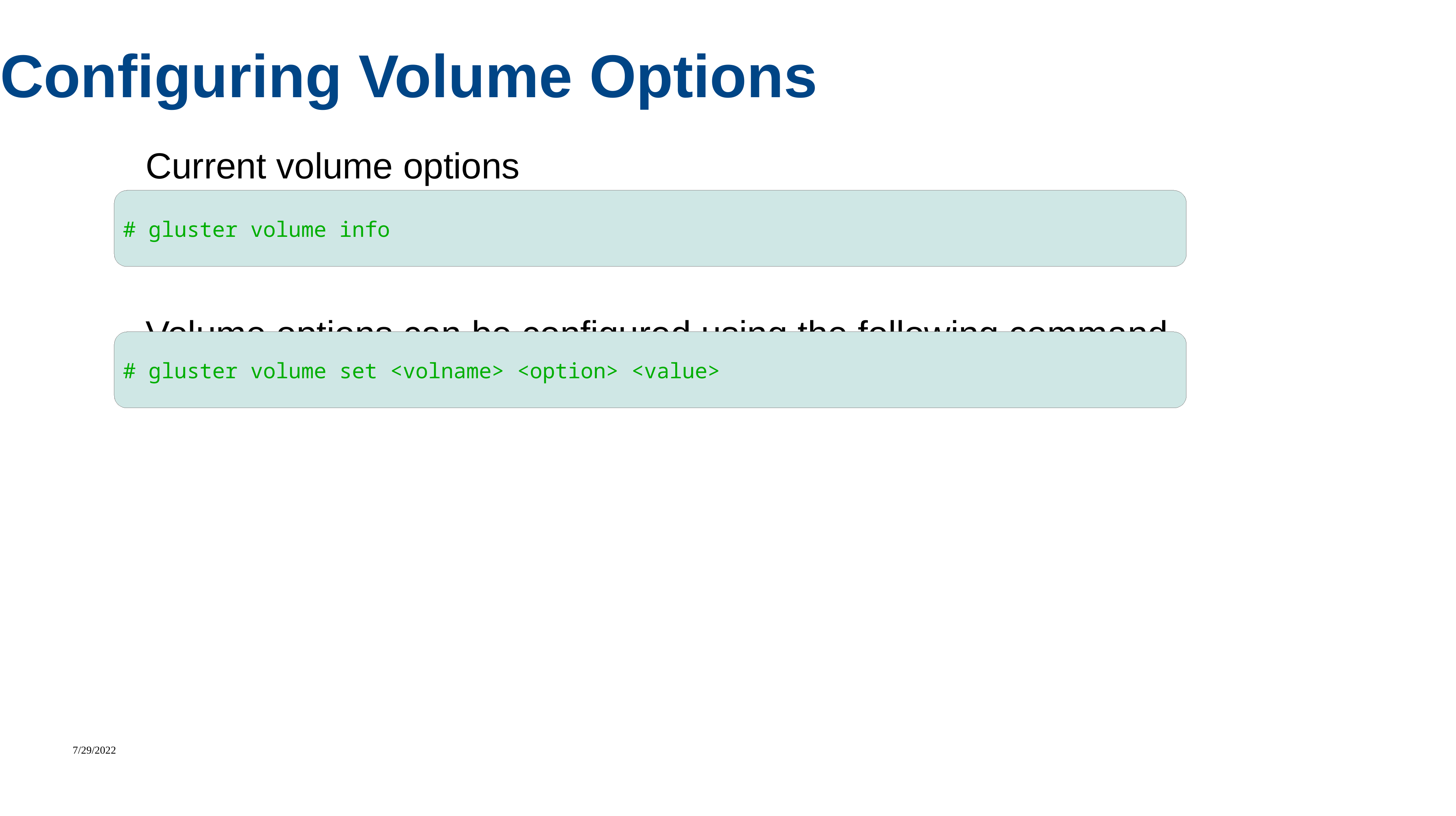

Configuring Volume Options

Current volume options
Volume options can be configured using the following command

# gluster volume info
# gluster volume set <volname> <option> <value>
7/29/2022